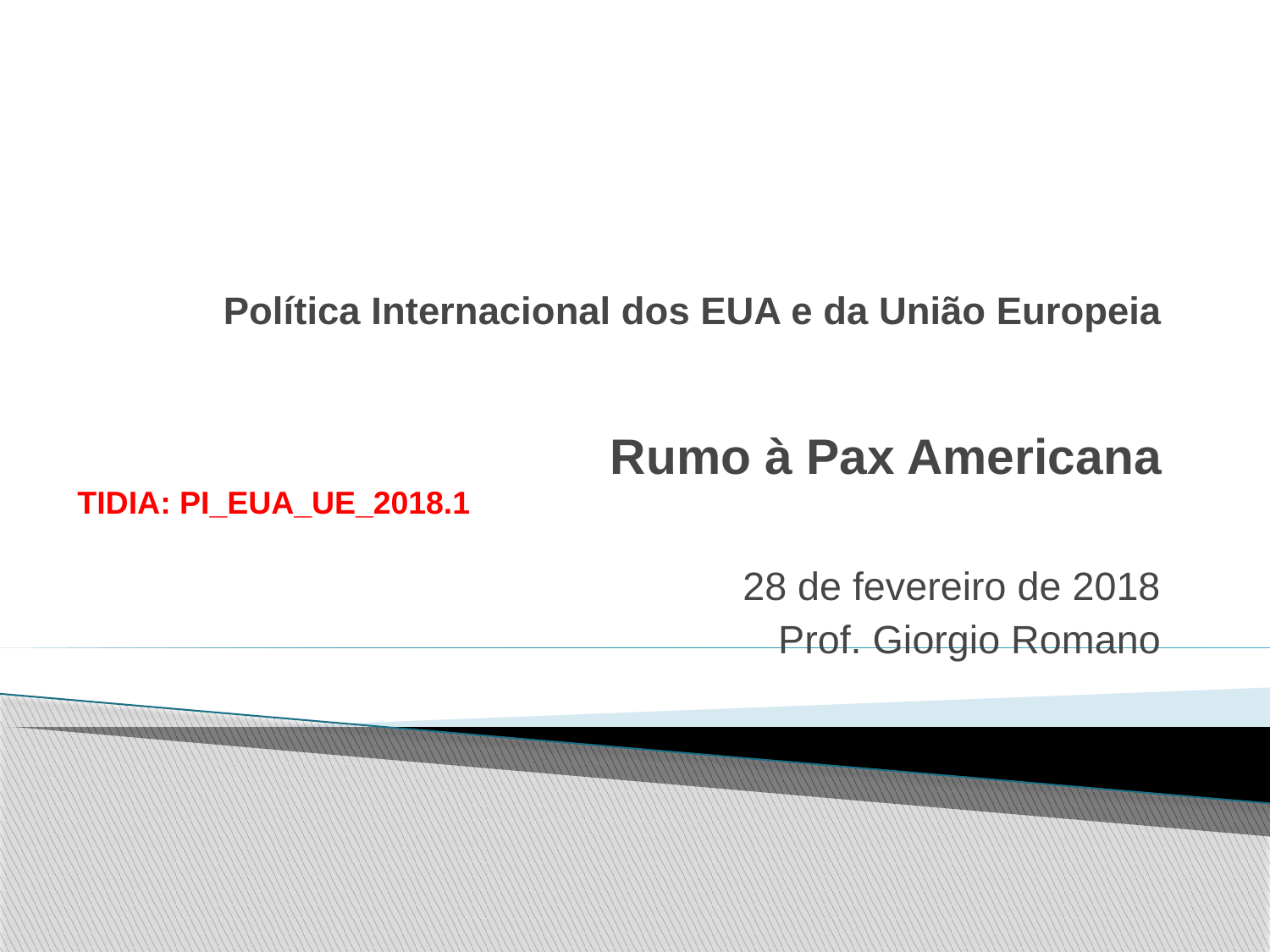

# Política Internacional dos EUA e da União Europeia Rumo à Pax Americana
TIDIA: PI_EUA_UE_2018.1

28 de fevereiro de 2018
Prof. Giorgio Romano